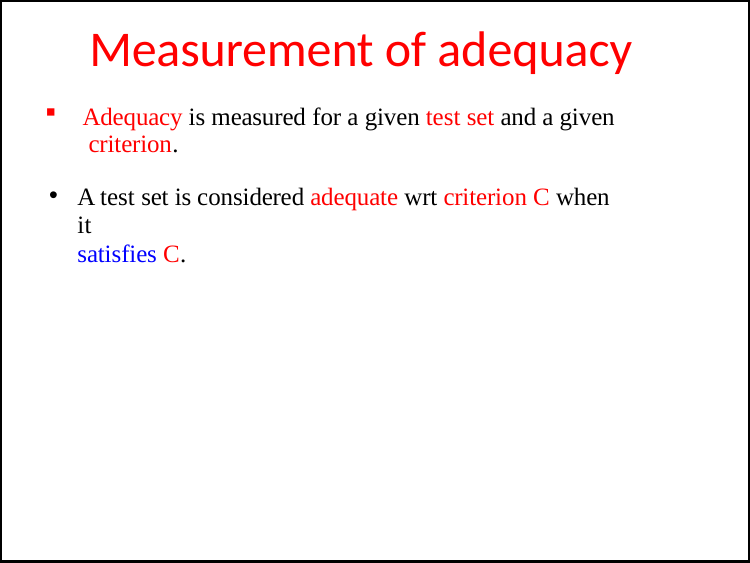

# Measurement of adequacy
Adequacy is measured for a given test set and a given  criterion.
A test set is considered adequate wrt criterion C when it
satisfies C.